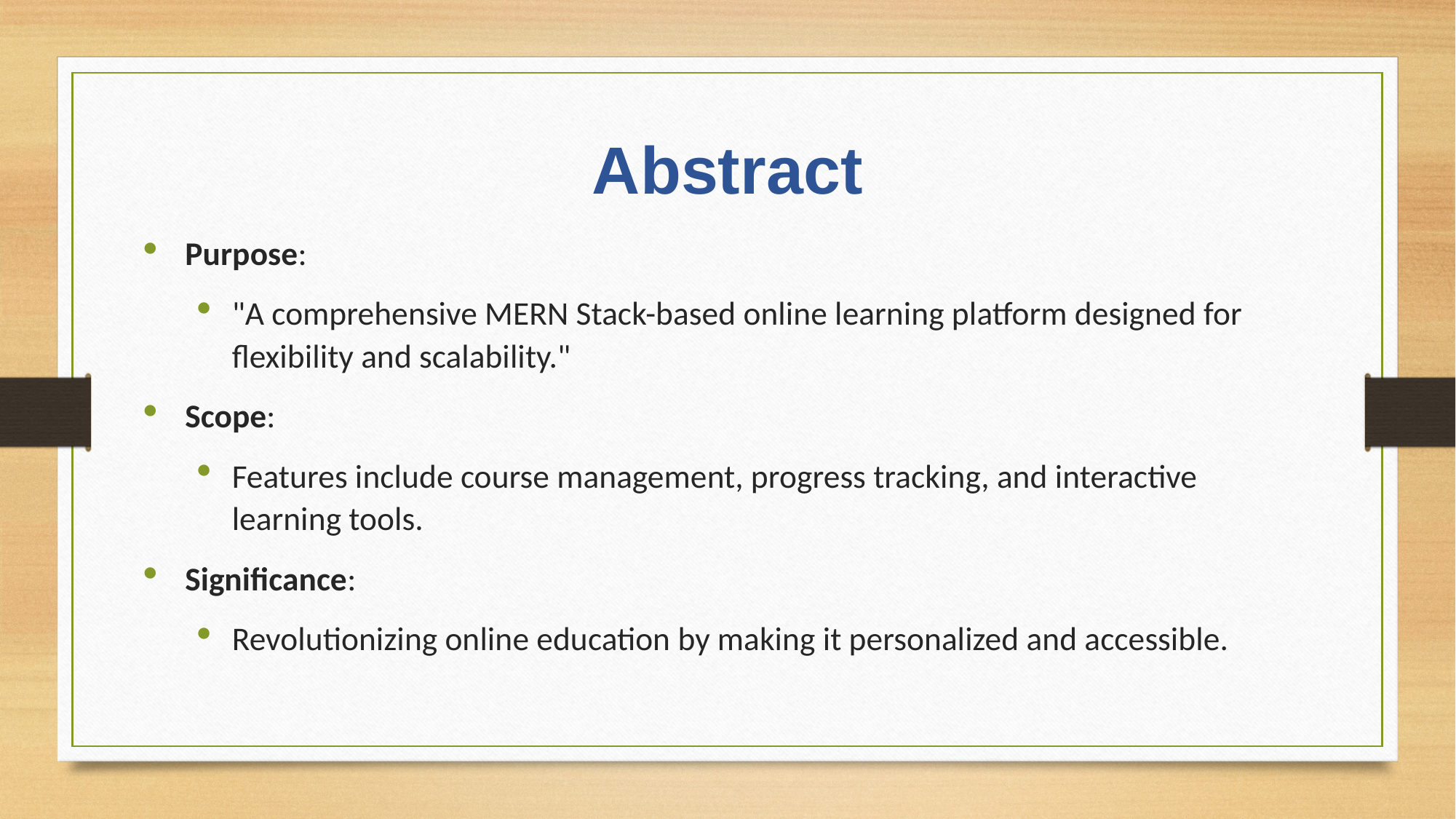

# Abstract
Purpose:
"A comprehensive MERN Stack-based online learning platform designed for flexibility and scalability."
Scope:
Features include course management, progress tracking, and interactive learning tools.
Significance:
Revolutionizing online education by making it personalized and accessible.